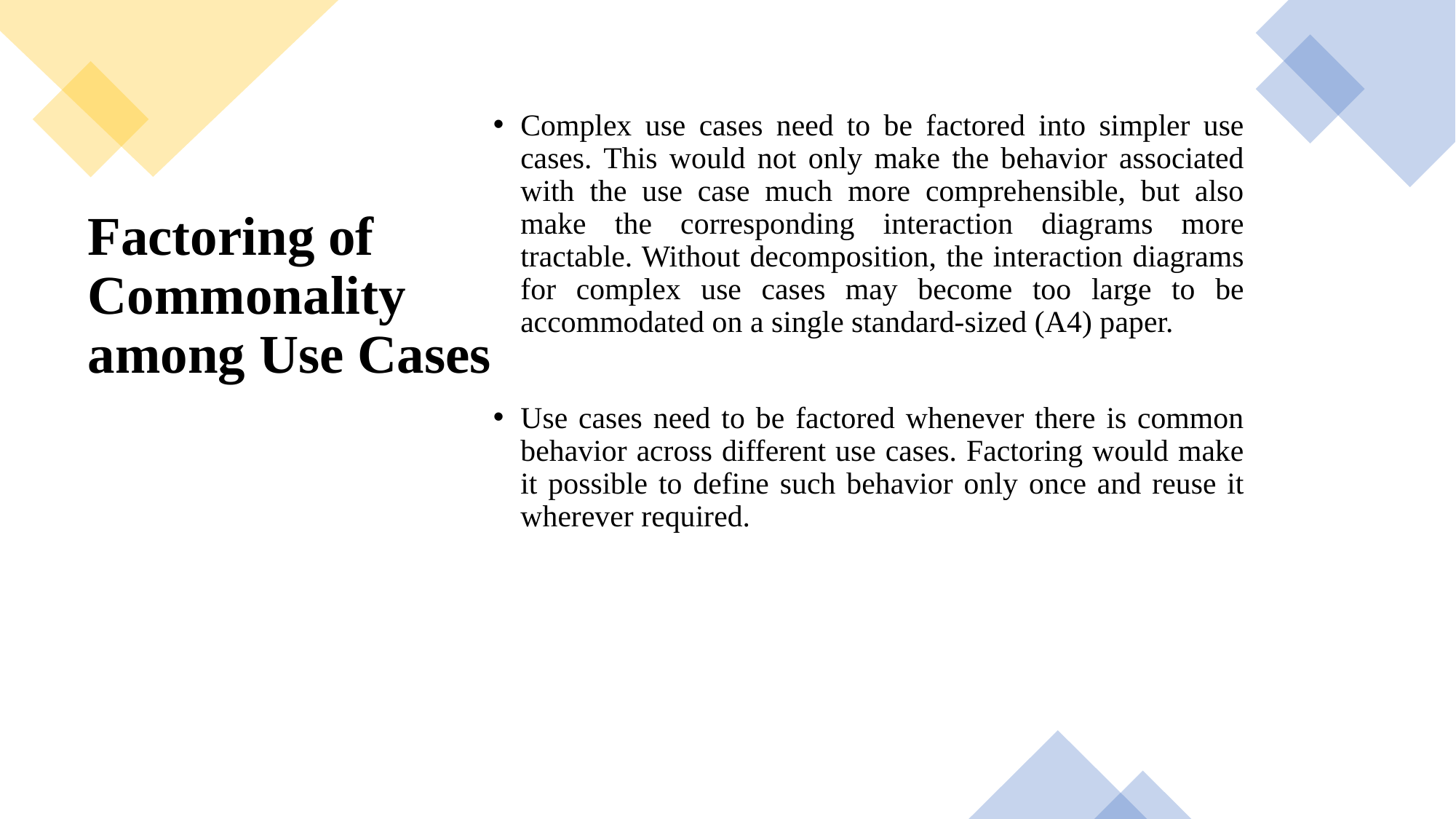

Complex use cases need to be factored into simpler use cases. This would not only make the behavior associated with the use case much more comprehensible, but also make the corresponding interaction diagrams more tractable. Without decomposition, the interaction diagrams for complex use cases may become too large to be accommodated on a single standard-sized (A4) paper.

Use cases need to be factored whenever there is common behavior across different use cases. Factoring would make it possible to define such behavior only once and reuse it wherever required.
# Factoring of Commonality among Use Cases